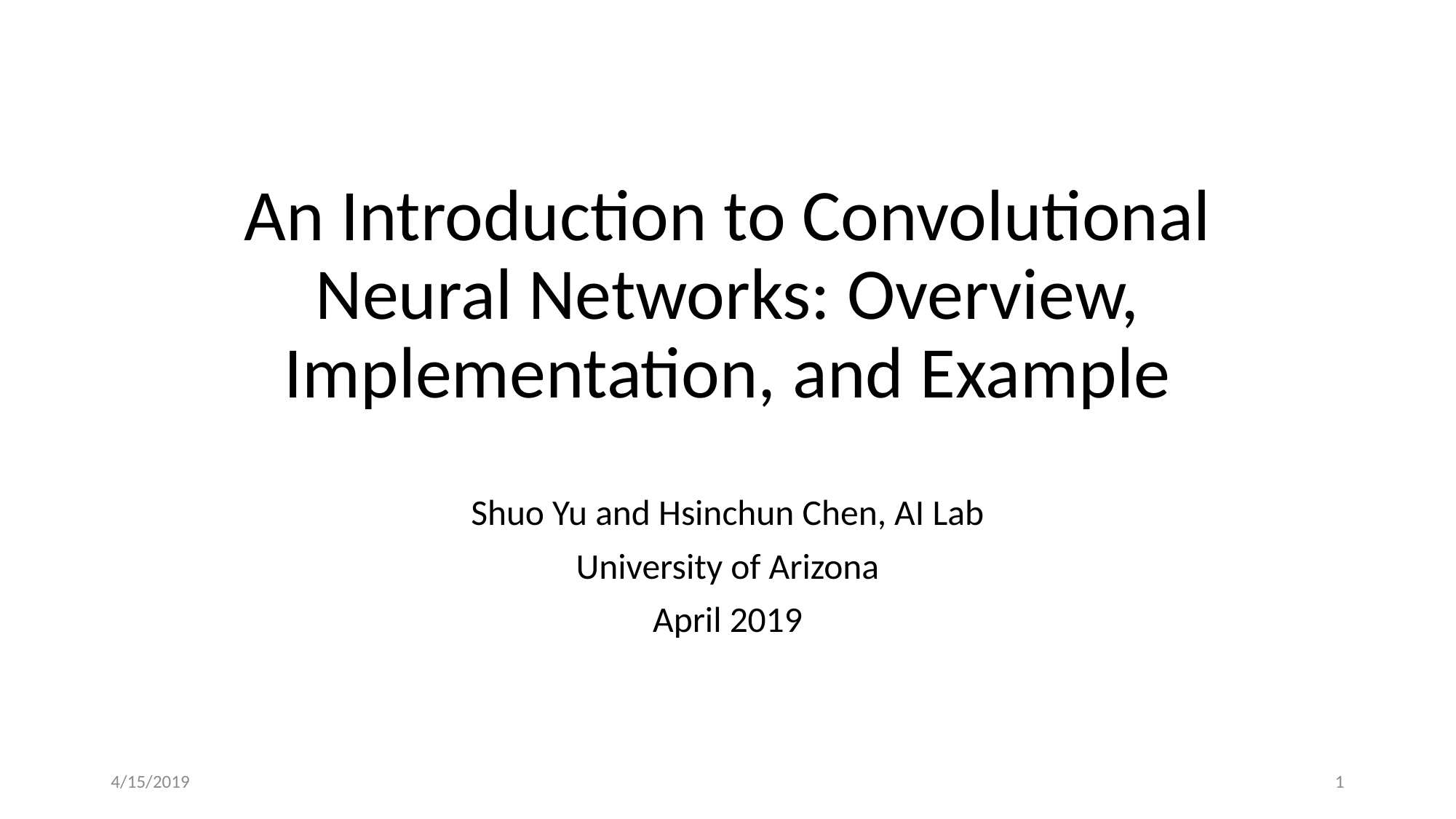

# An Introduction to Convolutional Neural Networks: Overview, Implementation, and Example

Shuo Yu and Hsinchun Chen, AI Lab
University of Arizona
April 2019
4/15/2019
1